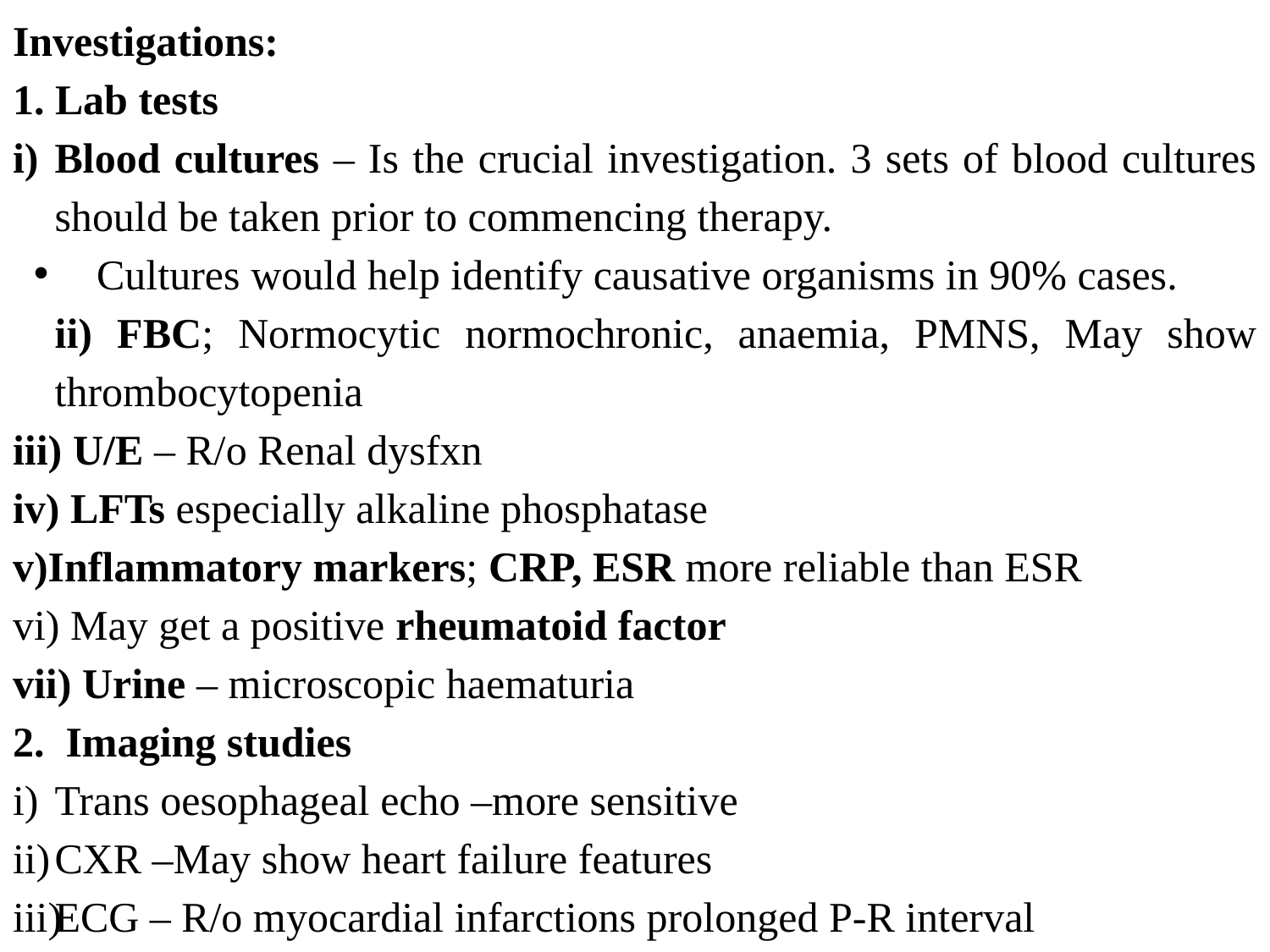

Investigations:
1. Lab tests
Blood cultures – Is the crucial investigation. 3 sets of blood cultures should be taken prior to commencing therapy.
Cultures would help identify causative organisms in 90% cases.
ii) FBC; Normocytic normochronic, anaemia, PMNS, May show thrombocytopenia
iii) U/E – R/o Renal dysfxn
iv) LFTs especially alkaline phosphatase
v)Inflammatory markers; CRP, ESR more reliable than ESR
vi) May get a positive rheumatoid factor
vii) Urine – microscopic haematuria
2.  Imaging studies
Trans oesophageal echo –more sensitive
CXR –May show heart failure features
ECG – R/o myocardial infarctions prolonged P-R interval